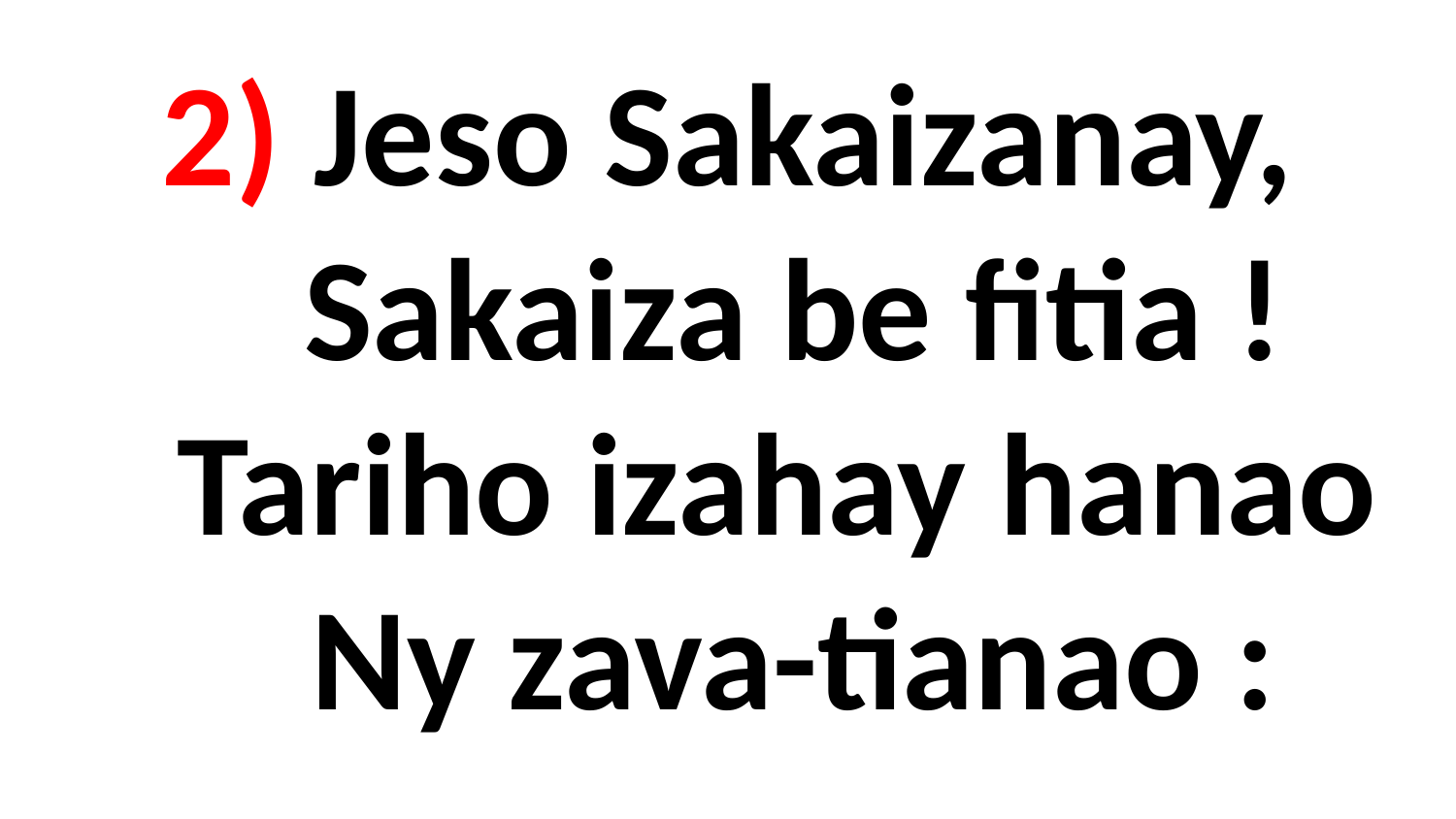

# 2) Jeso Sakaizanay, Sakaiza be fitia ! Tariho izahay hanao Ny zava-tianao :